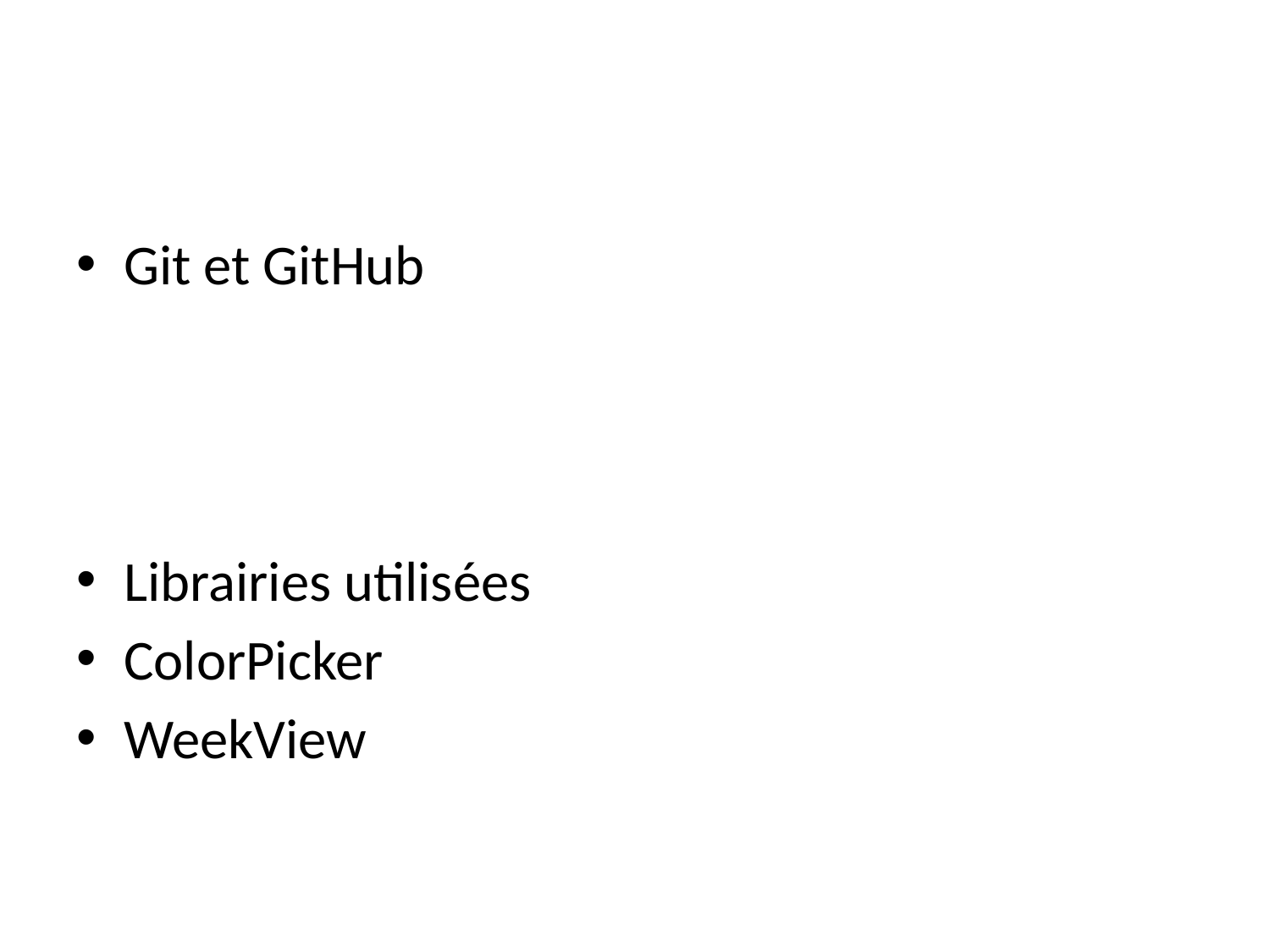

#
Git et GitHub

Librairies utilisées
ColorPicker
WeekView